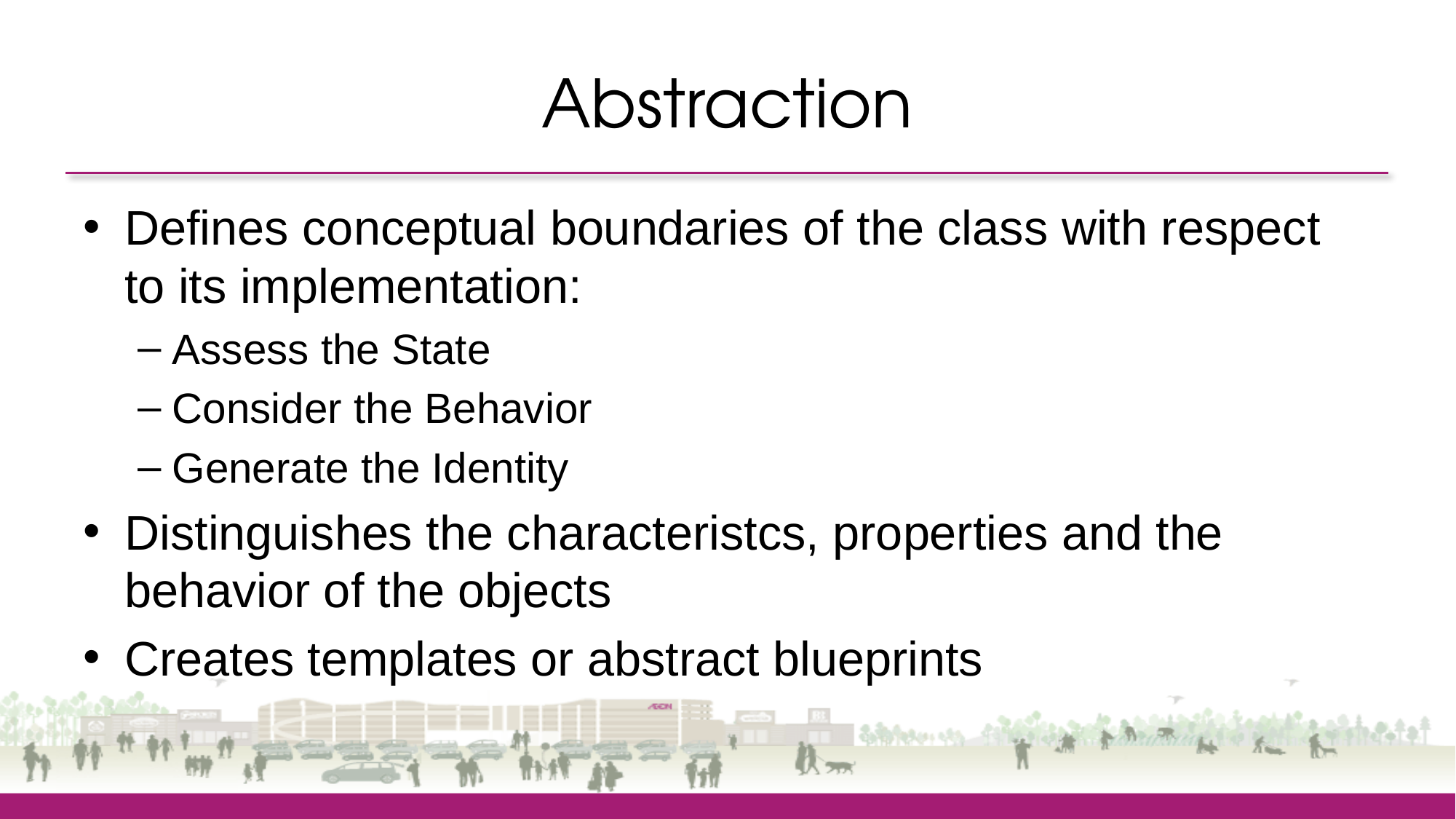

# Abstraction
Defines conceptual boundaries of the class with respect to its implementation:
Assess the State
Consider the Behavior
Generate the Identity
Distinguishes the characteristcs, properties and the behavior of the objects
Creates templates or abstract blueprints